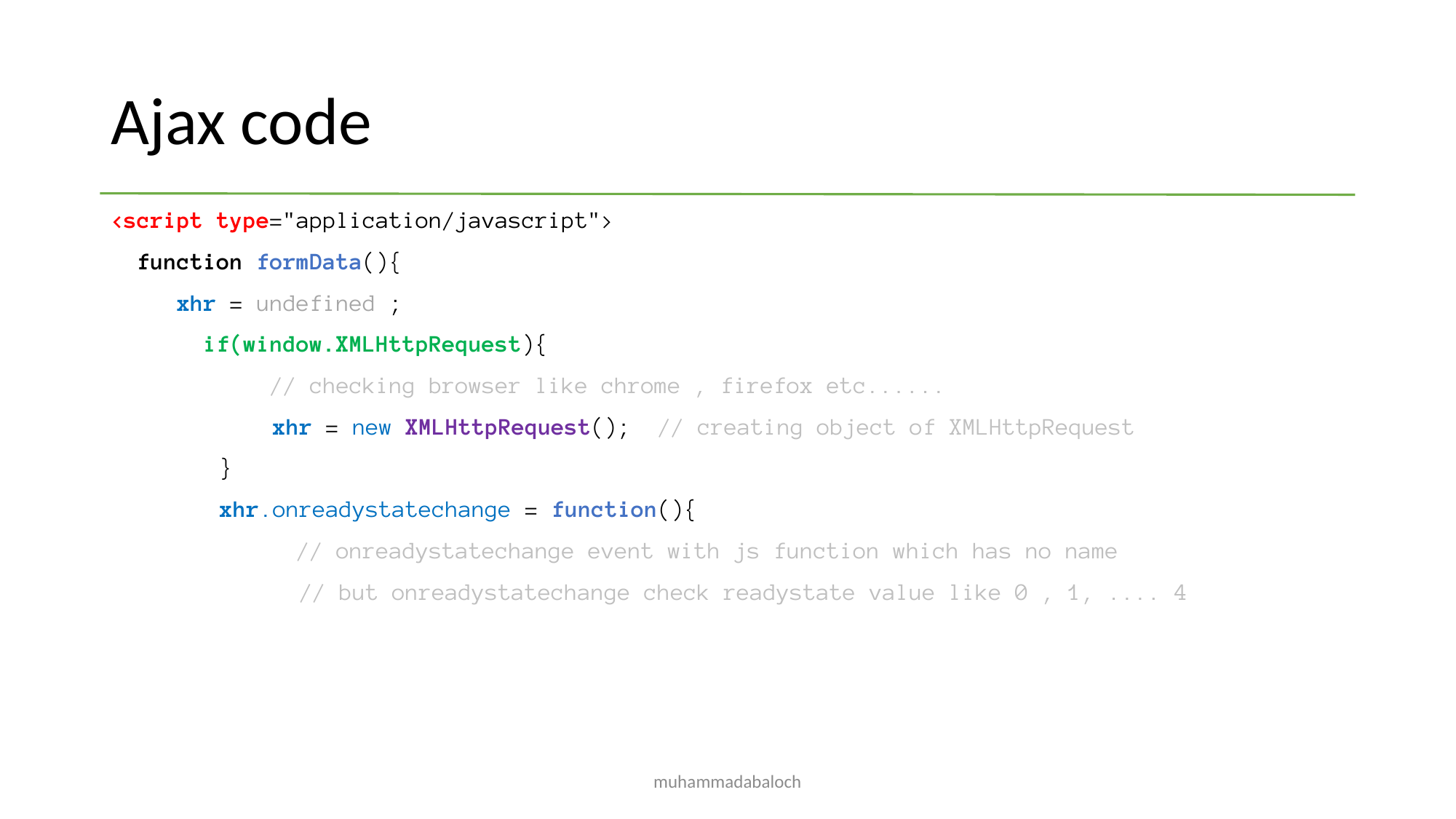

# Ajax code
<script type="application/javascript">
  function formData(){
     xhr = undefined ;
       if(window.XMLHttpRequest){
            // checking browser like chrome , firefox etc......
	    xhr = new XMLHttpRequest();  // creating object of XMLHttpRequest
	}
	xhr.onreadystatechange = function(){
              // onreadystatechange event with js function which has no name
   	      // but onreadystatechange check readystate value like 0 , 1, .... 4

muhammadabaloch